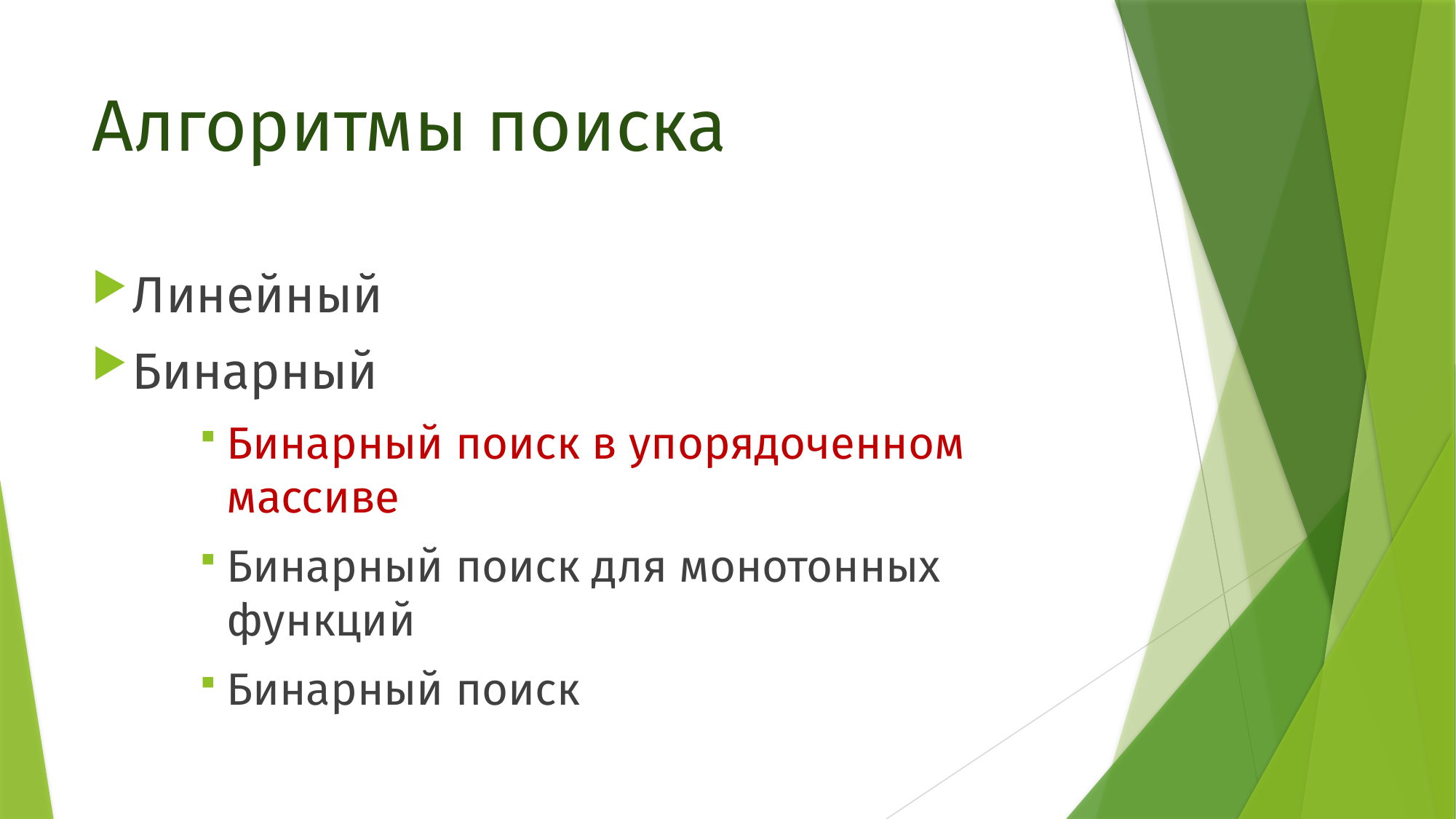

# Алгоритмы поиска
Линейный
Бинарный
Бинарный поиск в упорядоченном массиве
Бинарный поиск для монотонных функций
Бинарный поиск